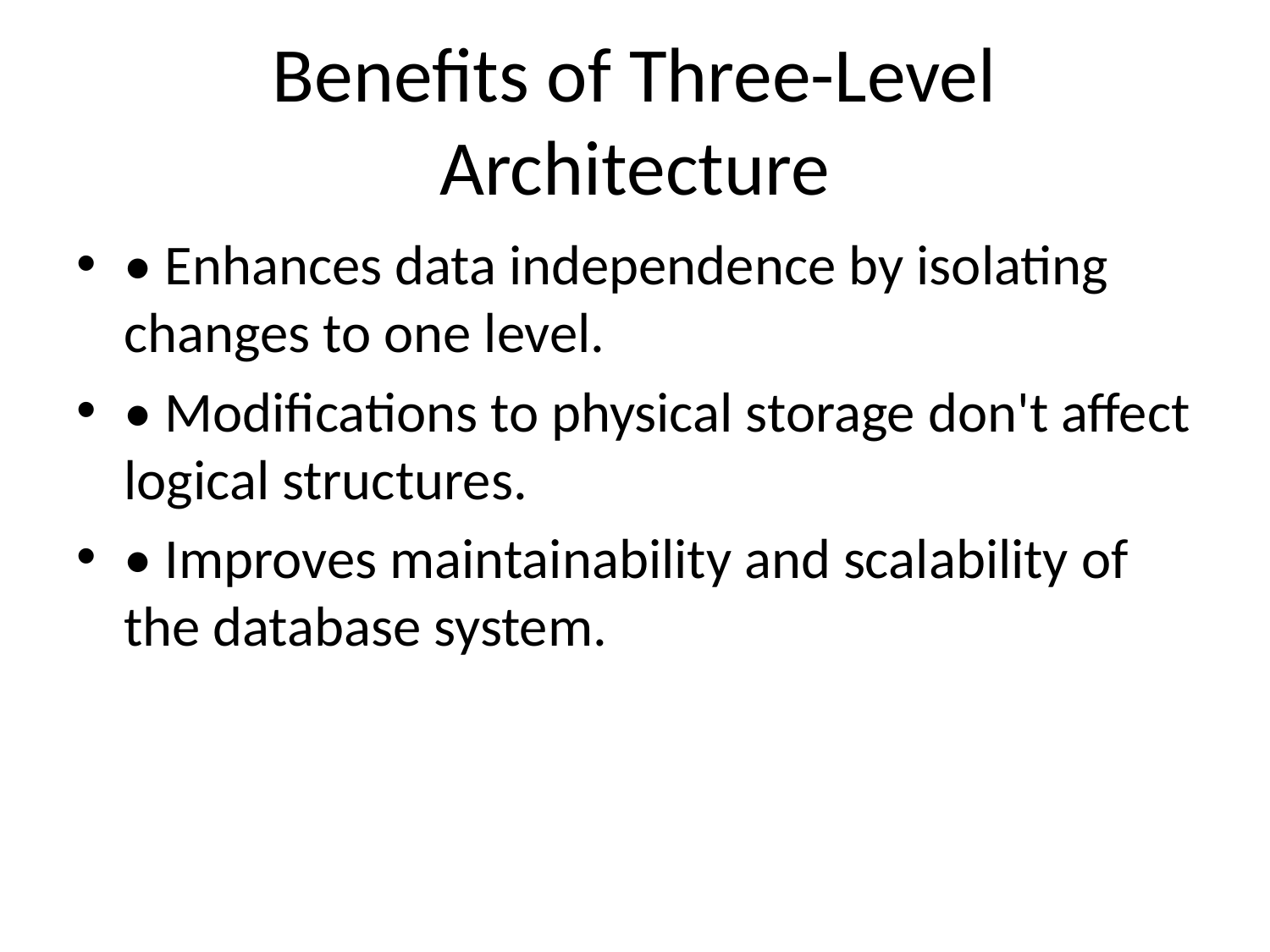

# Benefits of Three-Level Architecture
• Enhances data independence by isolating changes to one level.
• Modifications to physical storage don't affect logical structures.
• Improves maintainability and scalability of the database system.